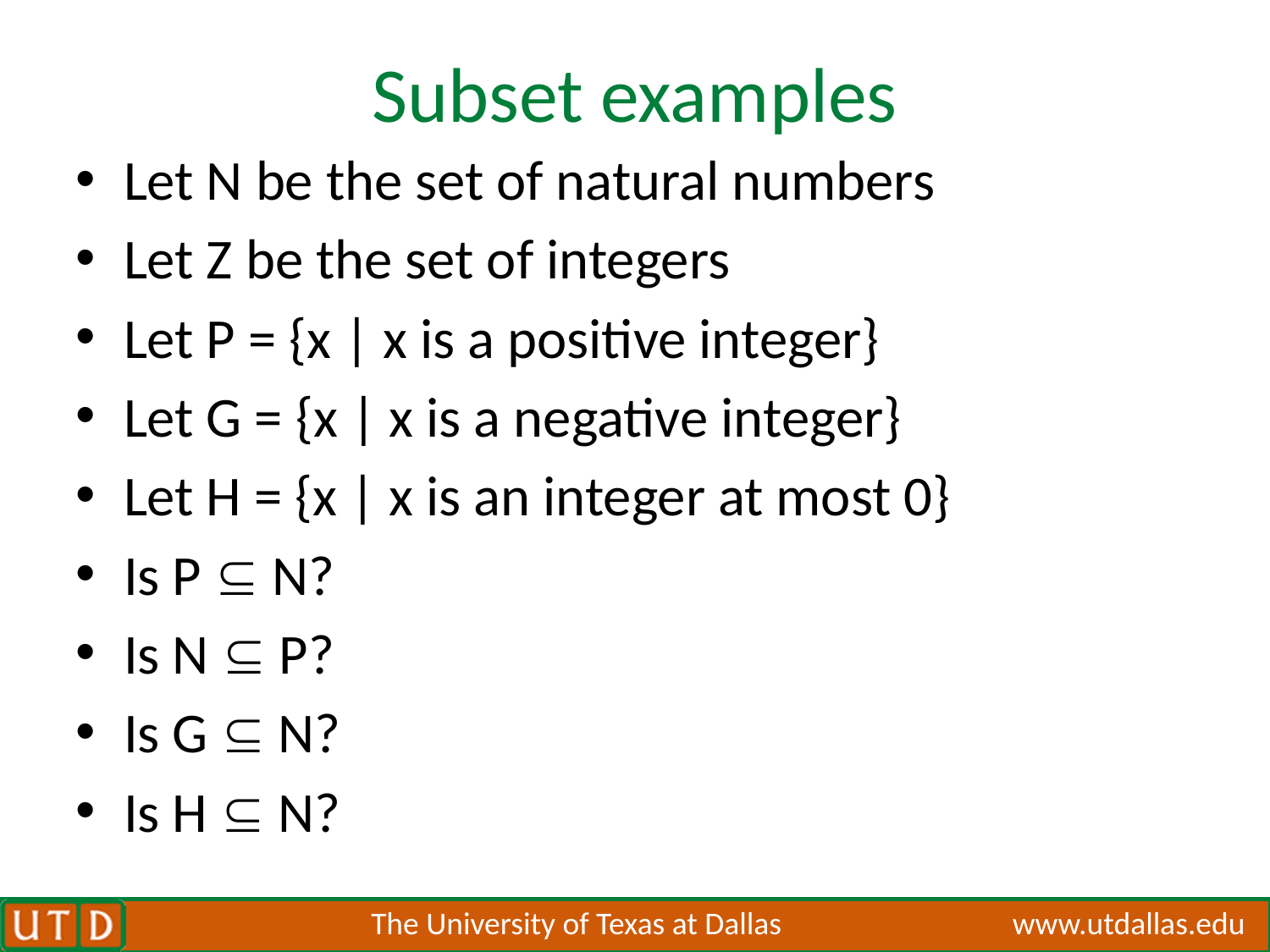

# Subset examples
Let N be the set of natural numbers
Let Z be the set of integers
Let P = {x | x is a positive integer}
Let G = {x | x is a negative integer}
Let H = {x | x is an integer at most 0}
Is P ⊆ N?
Is N ⊆ P?
Is G ⊆ N?
Is H ⊆ N?